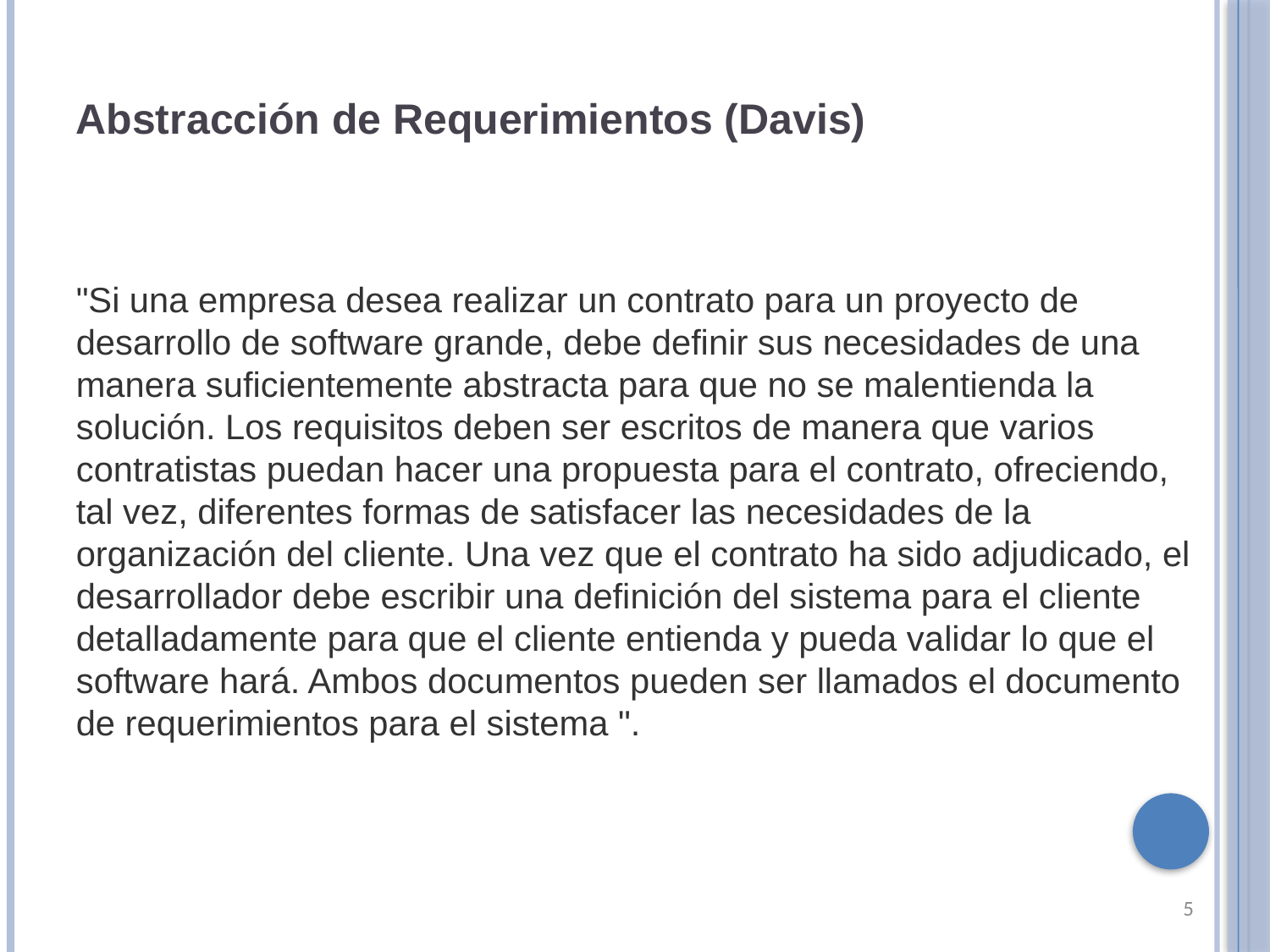

Abstracción de Requerimientos (Davis)
"Si una empresa desea realizar un contrato para un proyecto de desarrollo de software grande, debe definir sus necesidades de una manera suficientemente abstracta para que no se malentienda la solución. Los requisitos deben ser escritos de manera que varios contratistas puedan hacer una propuesta para el contrato, ofreciendo, tal vez, diferentes formas de satisfacer las necesidades de la organización del cliente. Una vez que el contrato ha sido adjudicado, el desarrollador debe escribir una definición del sistema para el cliente detalladamente para que el cliente entienda y pueda validar lo que el software hará. Ambos documentos pueden ser llamados el documento de requerimientos para el sistema ".
5